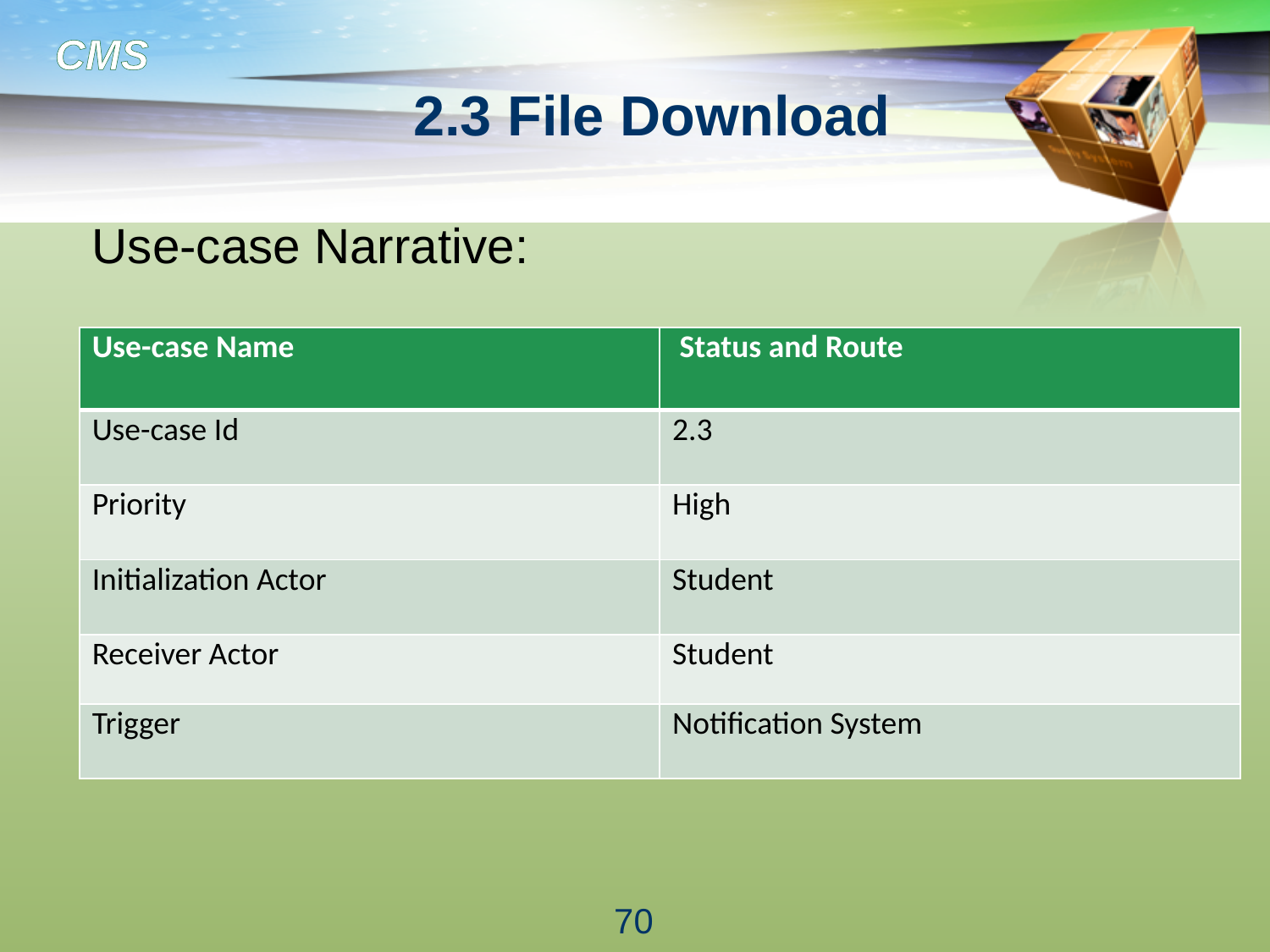

# 2.3 File Download
Use-case Narrative:

| Use-case Name | Status and Route |
| --- | --- |
| Use-case Id | 2.3 |
| Priority | High |
| Initialization Actor | Student |
| Receiver Actor | Student |
| Trigger | Notification System |
70